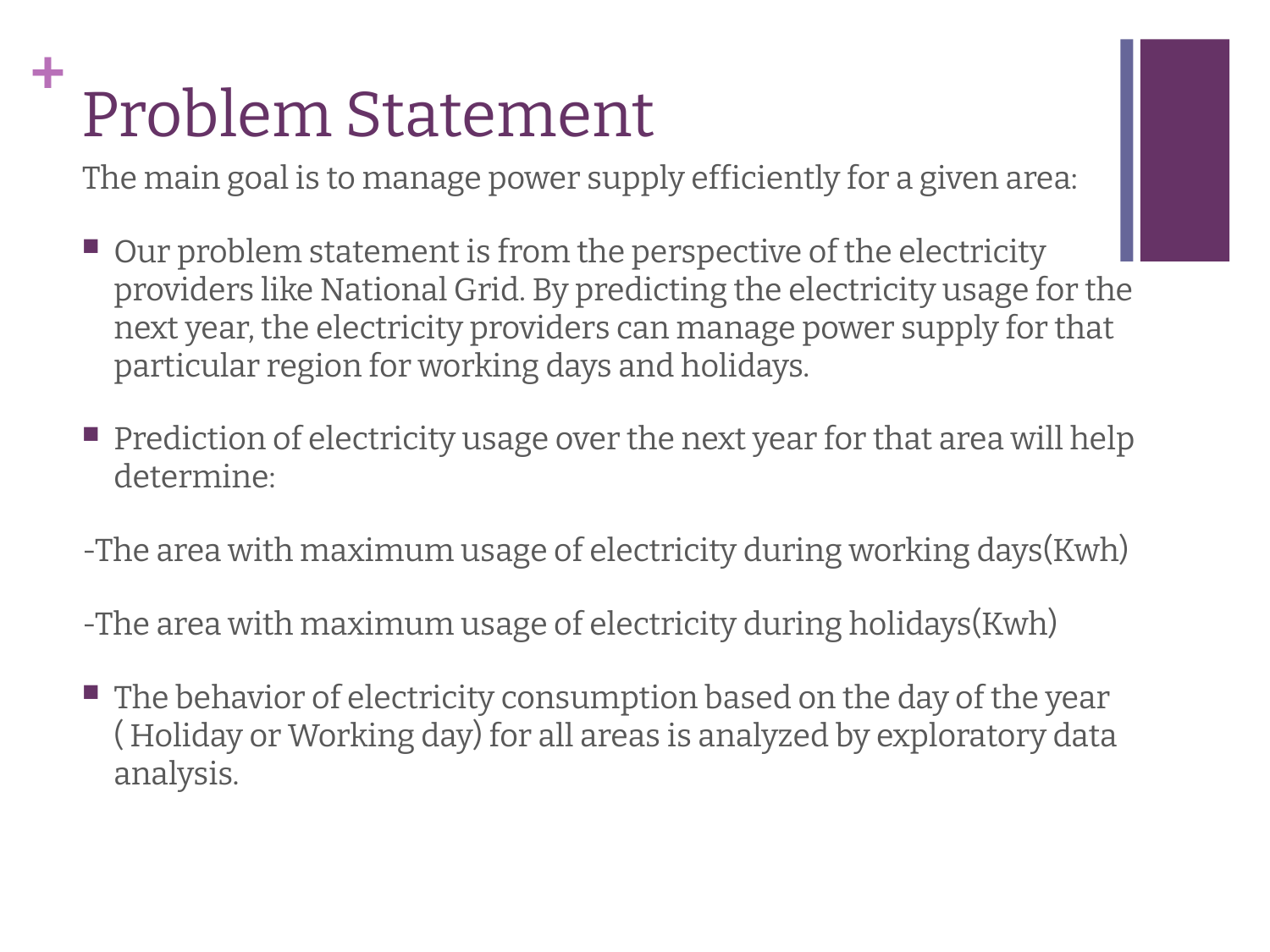

# Problem Statement
The main goal is to manage power supply efficiently for a given area:
Our problem statement is from the perspective of the electricity providers like National Grid. By predicting the electricity usage for the next year, the electricity providers can manage power supply for that particular region for working days and holidays.
Prediction of electricity usage over the next year for that area will help determine:
-The area with maximum usage of electricity during working days(Kwh)
-The area with maximum usage of electricity during holidays(Kwh)
The behavior of electricity consumption based on the day of the year ( Holiday or Working day) for all areas is analyzed by exploratory data analysis.